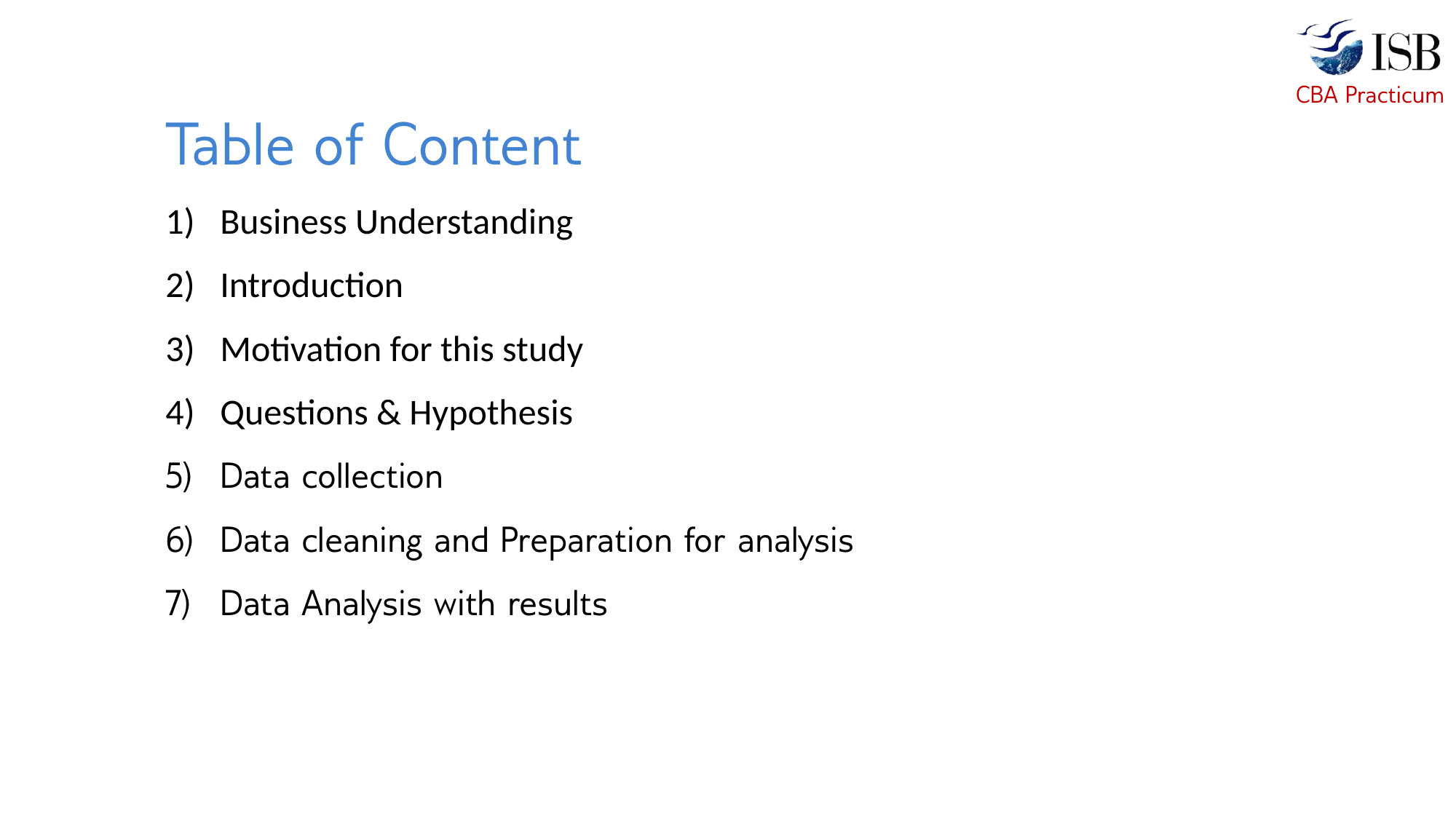

# Table of Content
Business Understanding
Introduction
Motivation for this study
Questions & Hypothesis
Data collection
Data cleaning and Preparation for analysis
Data Analysis with results
2